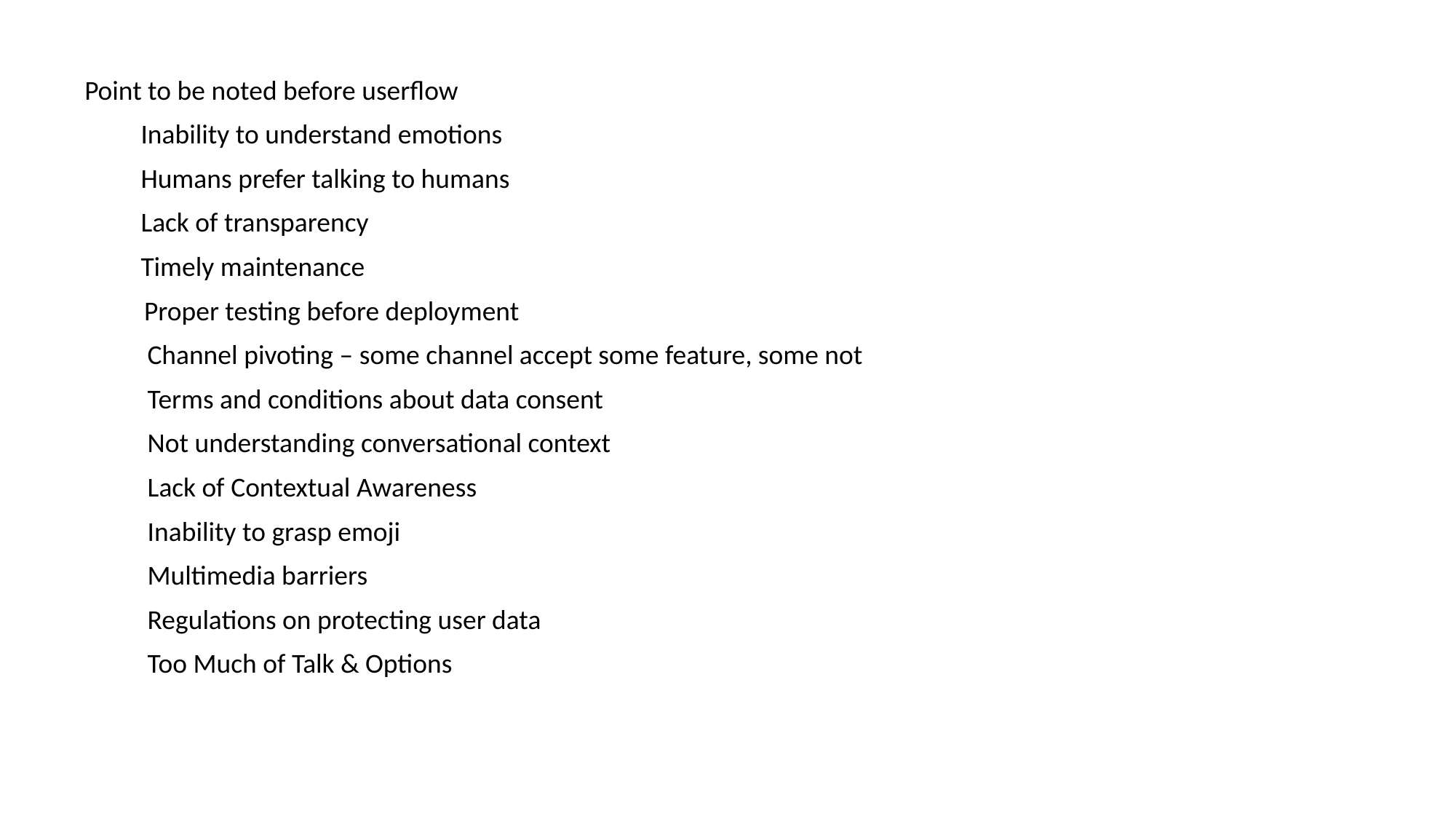

Point to be noted before userflow
Inability to understand emotions
Humans prefer talking to humans
Lack of transparency
Timely maintenance
Proper testing before deployment
Channel pivoting – some channel accept some feature, some not
Terms and conditions about data consent
Not understanding conversational context
Lack of Contextual Awareness
Inability to grasp emoji
Multimedia barriers
Regulations on protecting user data
Too Much of Talk & Options